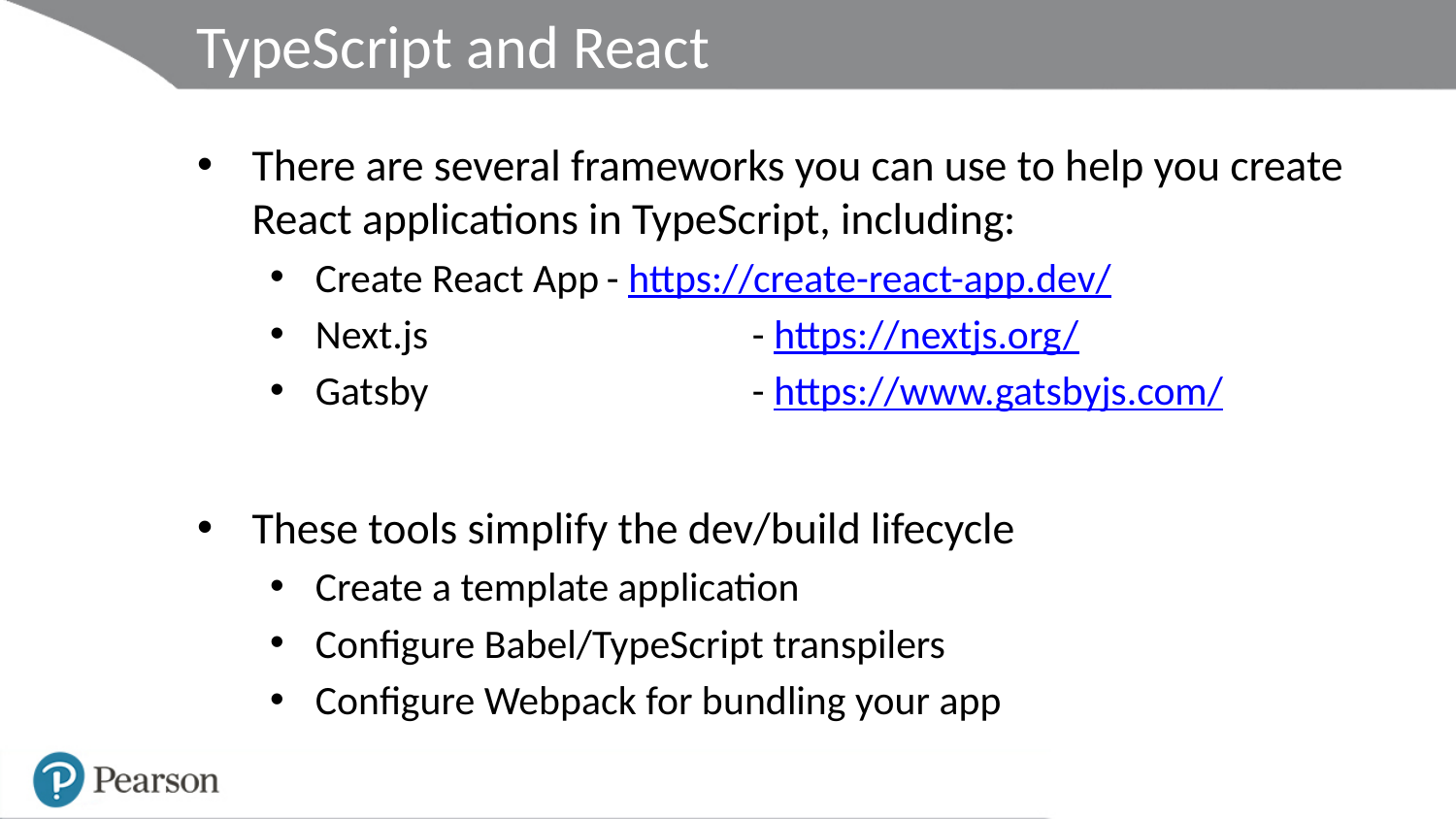

# TypeScript and React
There are several frameworks you can use to help you create React applications in TypeScript, including:
Create React App	- https://create-react-app.dev/
Next.js			- https://nextjs.org/
Gatsby			- https://www.gatsbyjs.com/

These tools simplify the dev/build lifecycle
Create a template application
Configure Babel/TypeScript transpilers
Configure Webpack for bundling your app